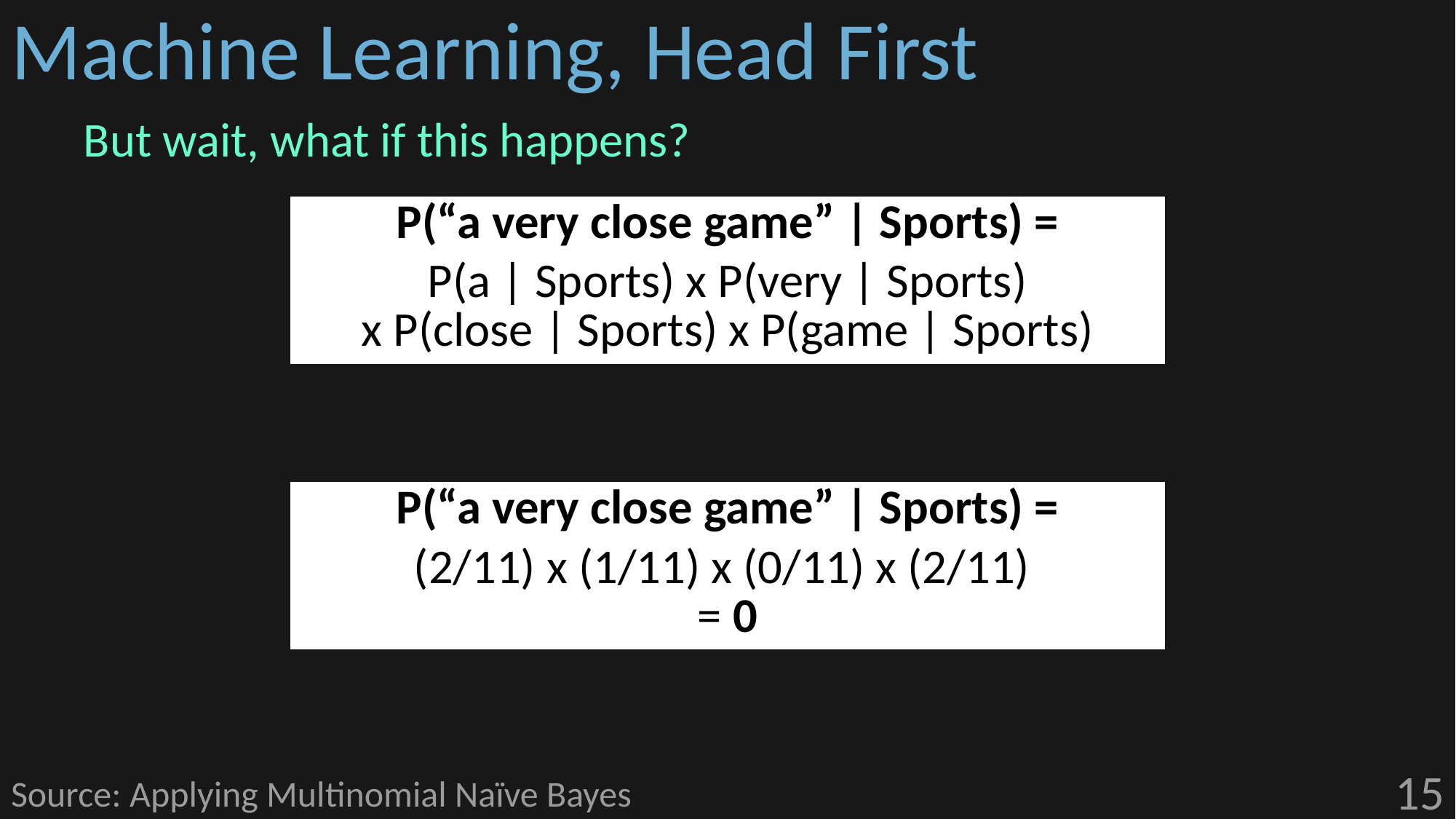

# Machine Learning, Head First
But wait, what if this happens?
| P(“a very close game” | Sports) = |
| --- |
| P(a | Sports) x P(very | Sports) x P(close | Sports) x P(game | Sports) |
| P(“a very close game” | Sports) = |
| --- |
| (2/11) x (1/11) x (0/11) x (2/11) = 0 |
15
Source: Applying Multinomial Naïve Bayes